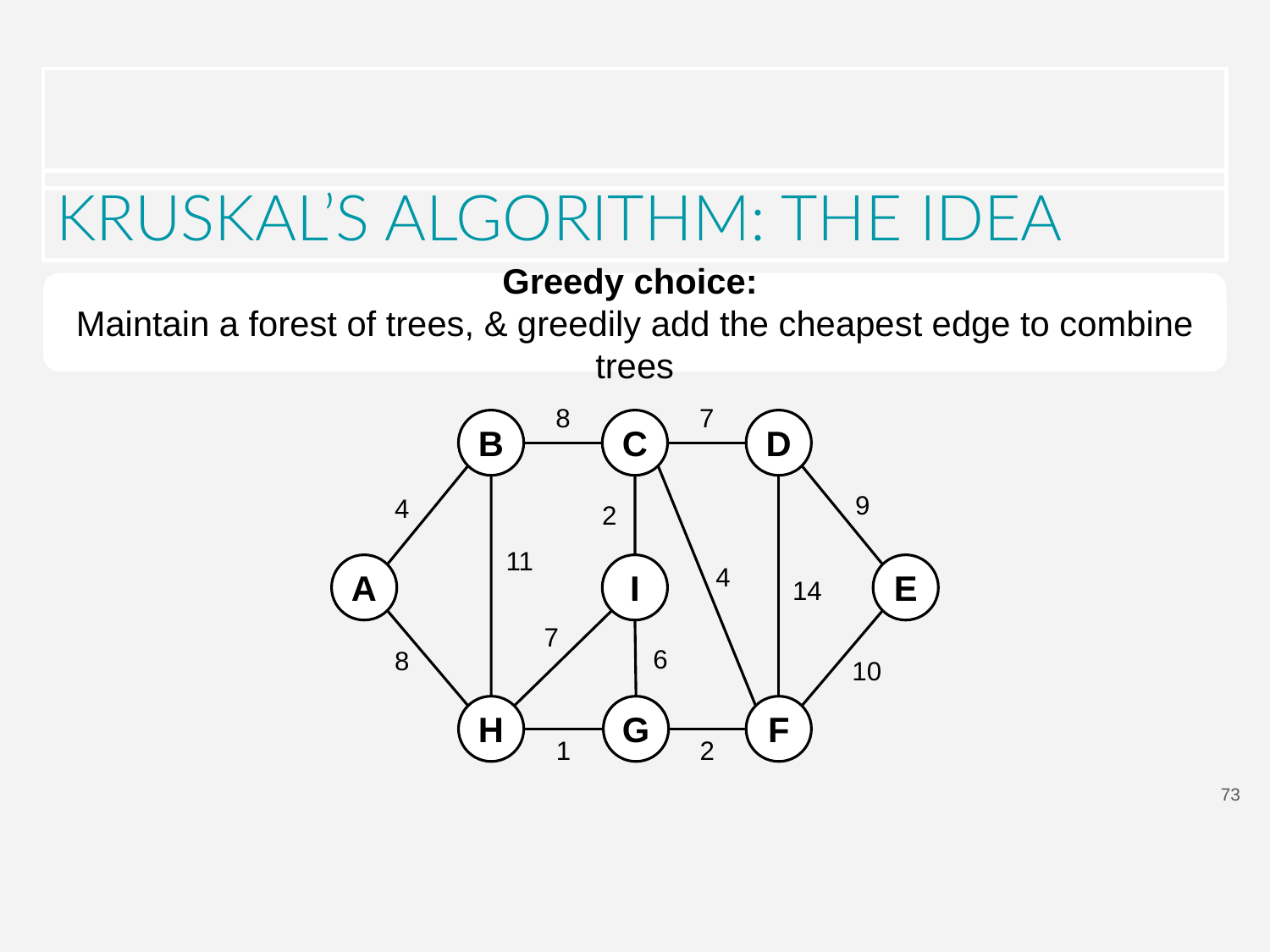

KRUSKAL’S ALGORITHM: THE IDEA
Greedy choice:
Maintain a forest of trees, & greedily add the cheapest edge to combine trees
7
8
B
C
D
A
E
I
H
G
F
9
4
2
11
4
14
7
6
8
10
1
2
73